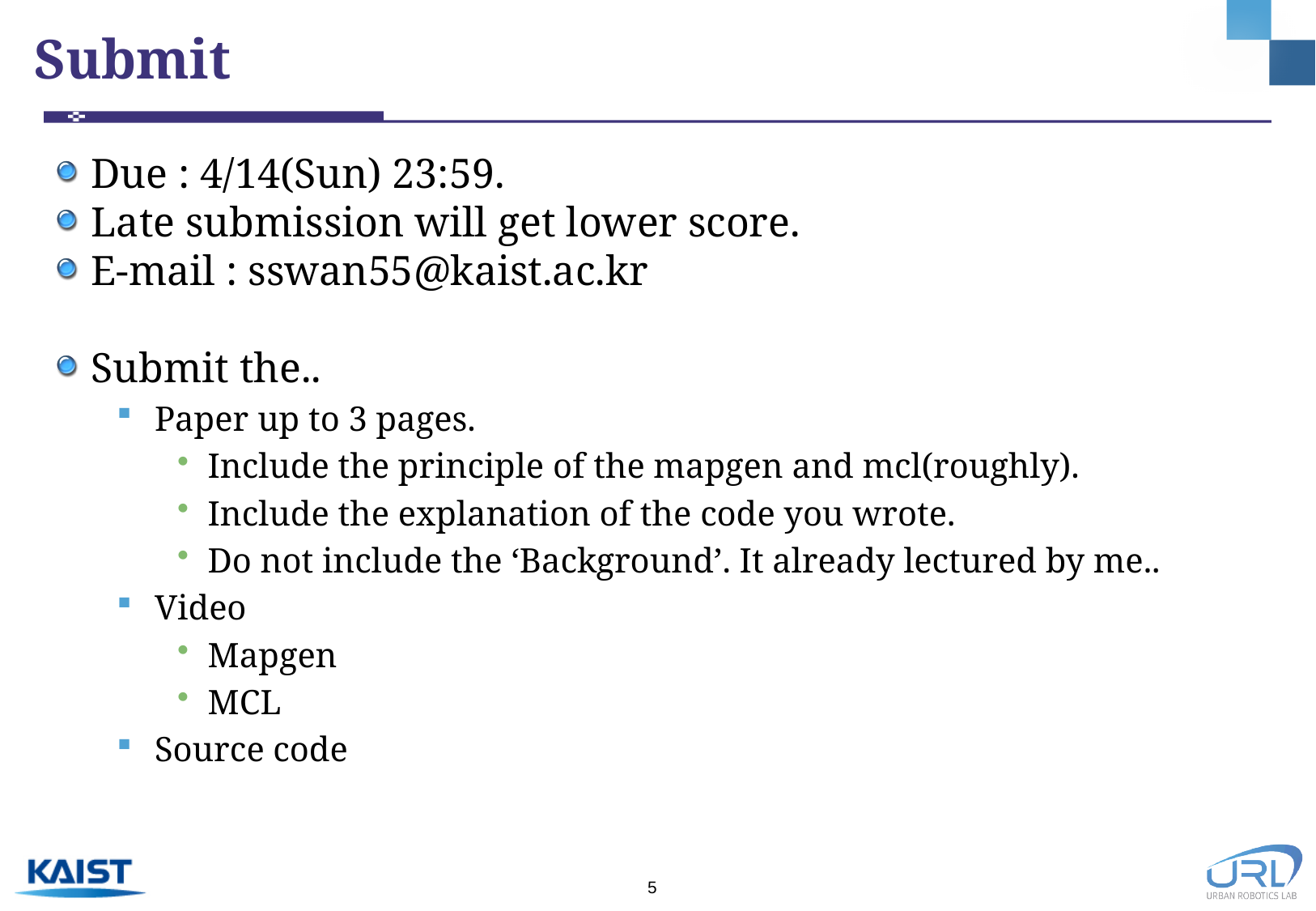

# Submit
Due : 4/14(Sun) 23:59.
Late submission will get lower score.
E-mail : sswan55@kaist.ac.kr

Submit the..
Paper up to 3 pages.
Include the principle of the mapgen and mcl(roughly).
Include the explanation of the code you wrote.
Do not include the ‘Background’. It already lectured by me..
Video
Mapgen
MCL
Source code

5